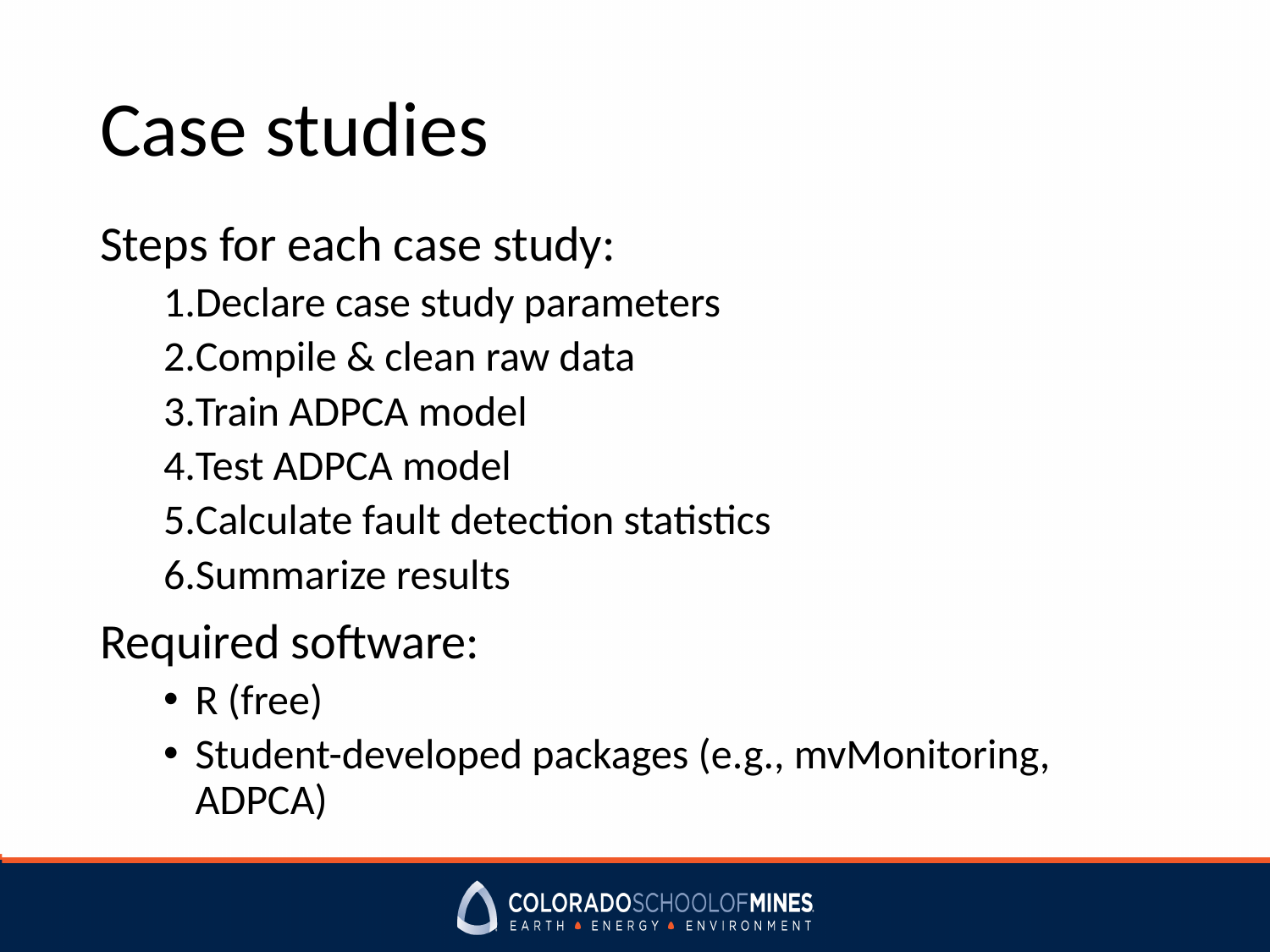

# Case studies
Steps for each case study:
Declare case study parameters
Compile & clean raw data
Train ADPCA model
Test ADPCA model
Calculate fault detection statistics
Summarize results
Required software:
R (free)
Student-developed packages (e.g., mvMonitoring, ADPCA)